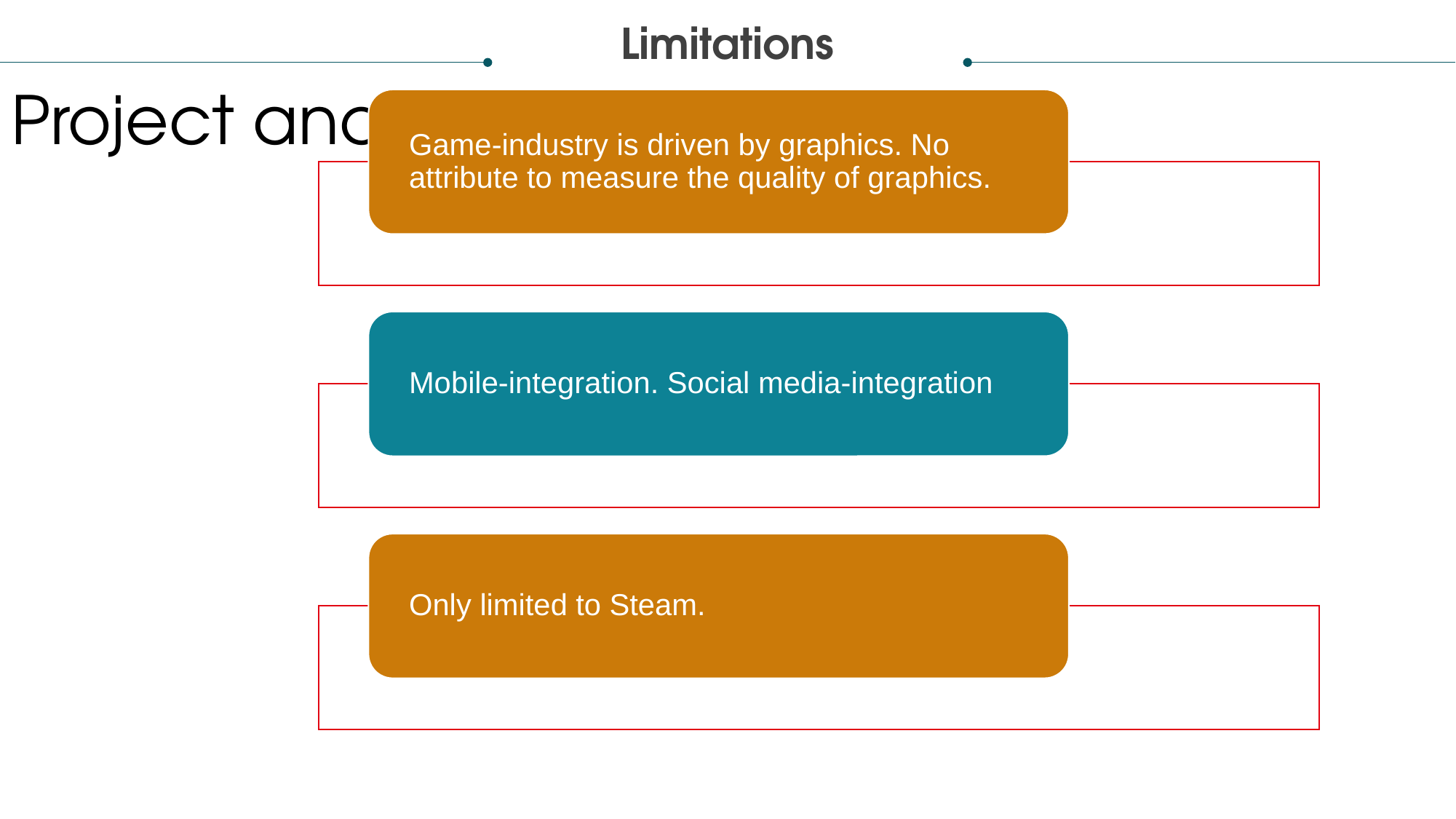

Limitations
Project analysis slide 2
Game-industry is driven by graphics. No attribute to measure the quality of graphics.
Mobile-integration. Social media-integration
Only limited to Steam.